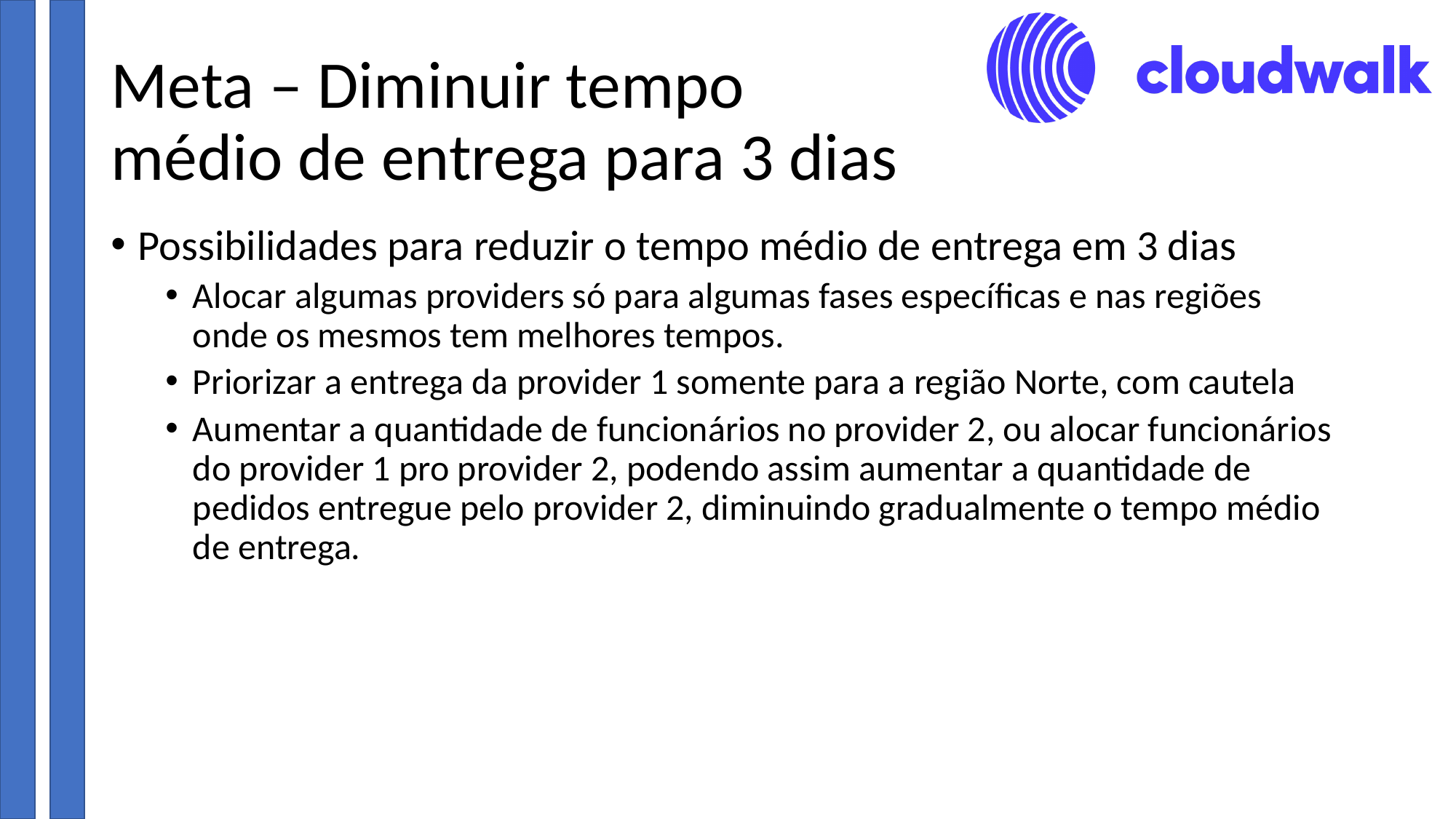

# Meta – Diminuir tempo médio de entrega para 3 dias
Possibilidades para reduzir o tempo médio de entrega em 3 dias
Alocar algumas providers só para algumas fases específicas e nas regiões onde os mesmos tem melhores tempos.
Priorizar a entrega da provider 1 somente para a região Norte, com cautela
Aumentar a quantidade de funcionários no provider 2, ou alocar funcionários do provider 1 pro provider 2, podendo assim aumentar a quantidade de pedidos entregue pelo provider 2, diminuindo gradualmente o tempo médio de entrega.